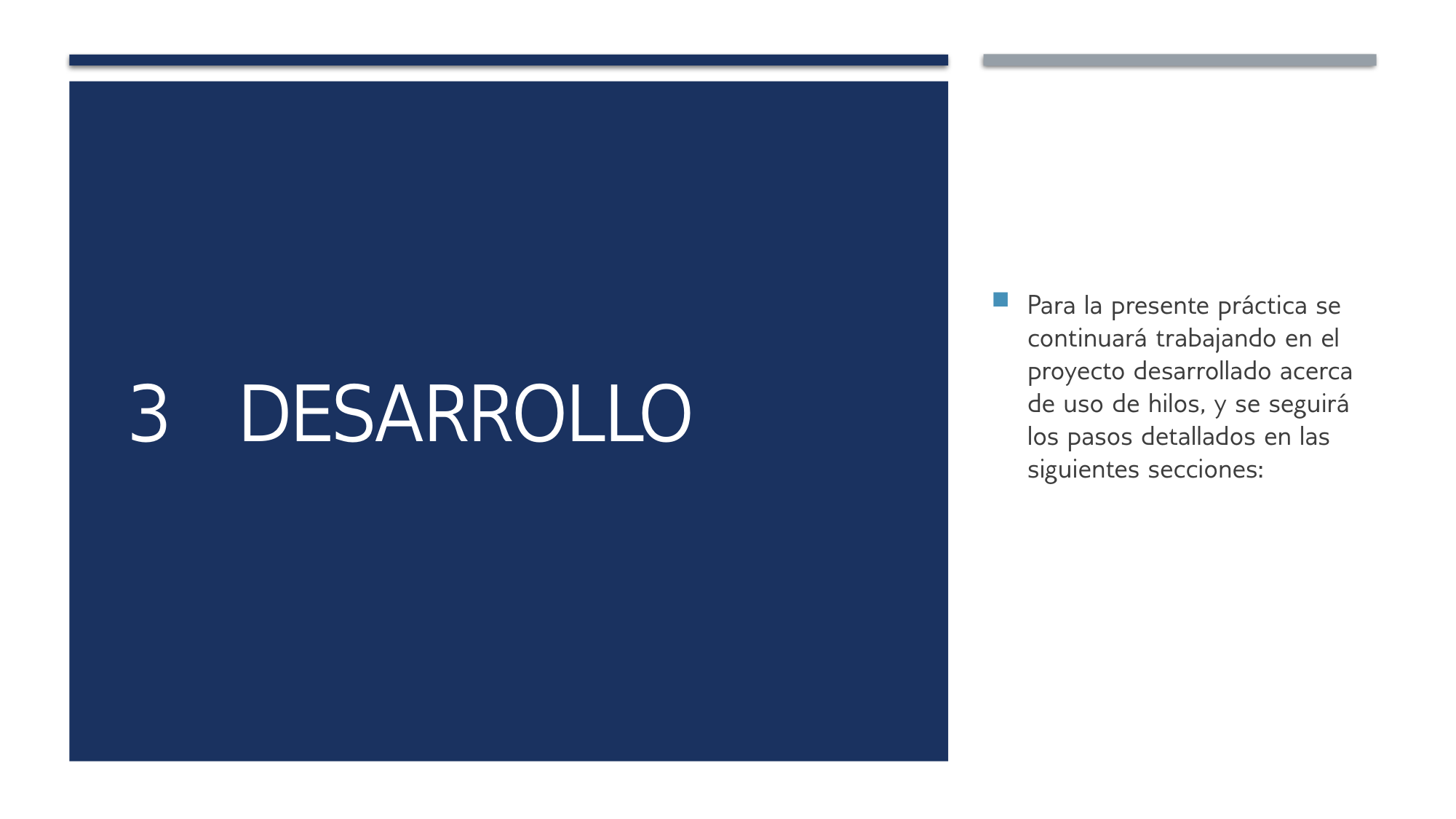

# 3	DESARROLLO
Para la presente práctica se continuará trabajando en el proyecto desarrollado acerca de uso de hilos, y se seguirá los pasos detallados en las siguientes secciones: